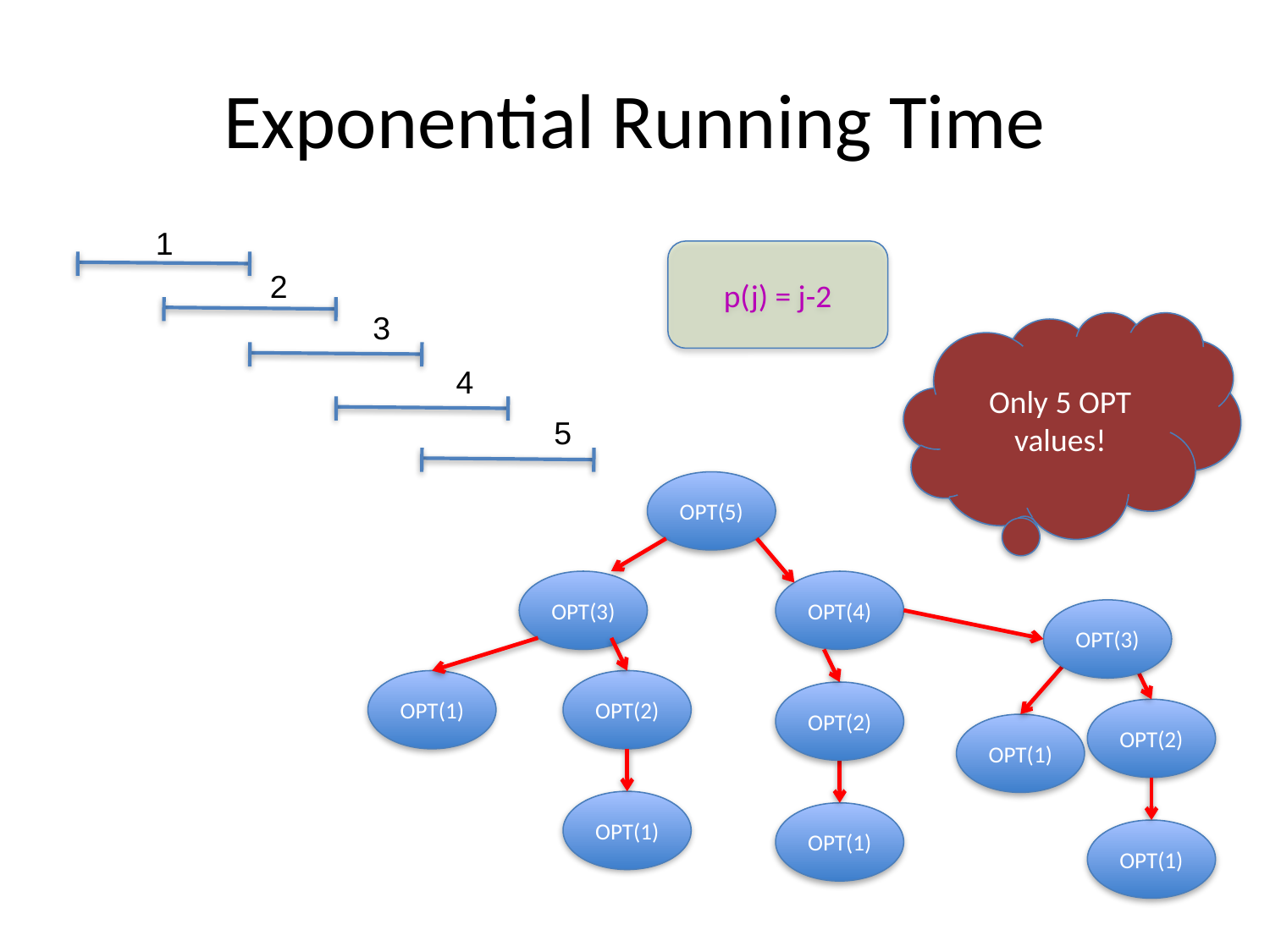

# Exponential Running Time
1
2
3
4
5
p(j) = j-2
Only 5 OPT values!
OPT(5)
OPT(3)
OPT(4)
OPT(3)
OPT(2)
OPT(1)
OPT(2)
OPT(2)
OPT(1)
OPT(1)
OPT(1)
OPT(1)